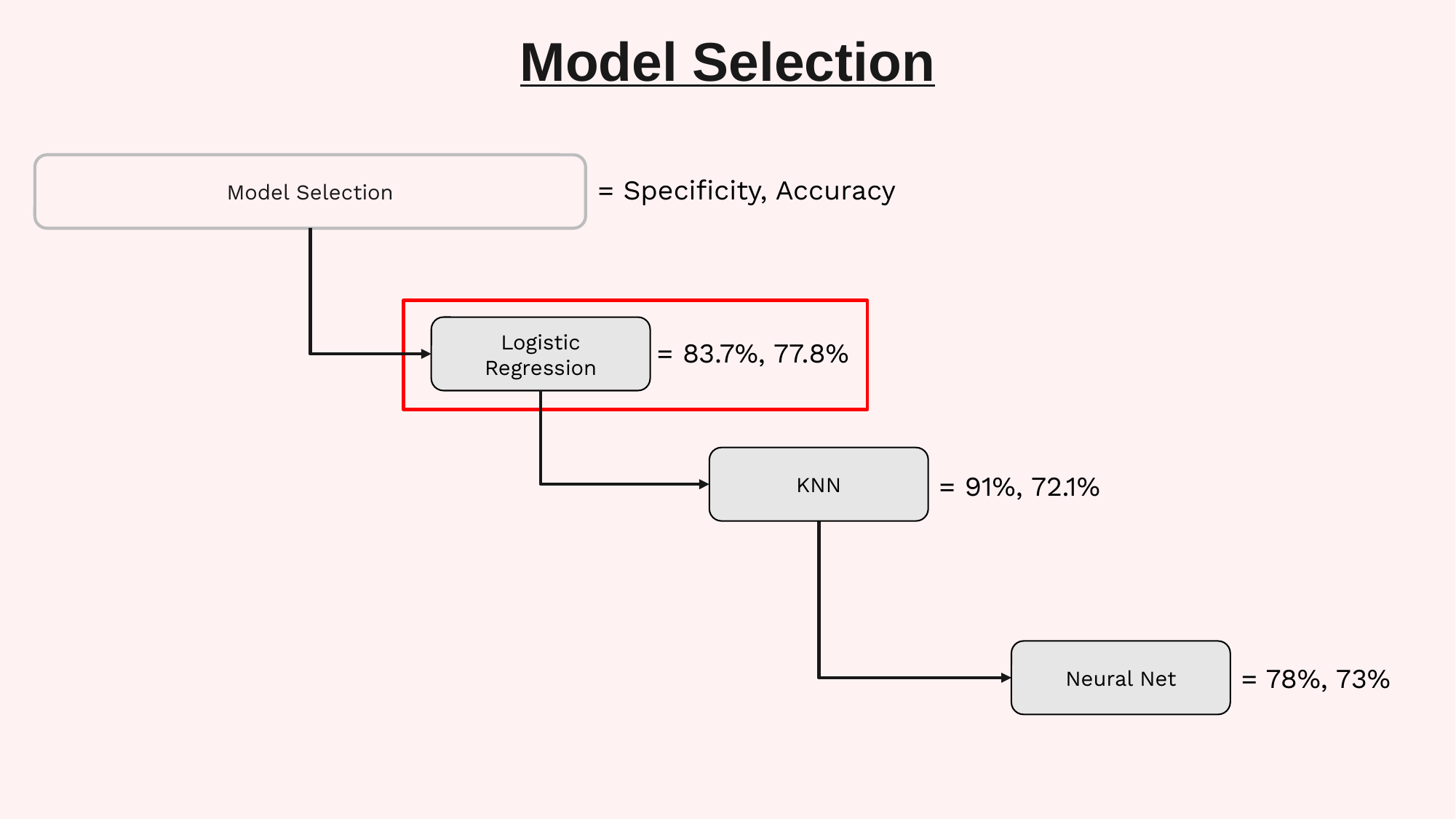

Model Selection
Model Selection
= Specificity, Accuracy

Logistic Regression
= 83.7%, 77.8%
KNN
= 91%, 72.1%
Neural Net
= 78%, 73%